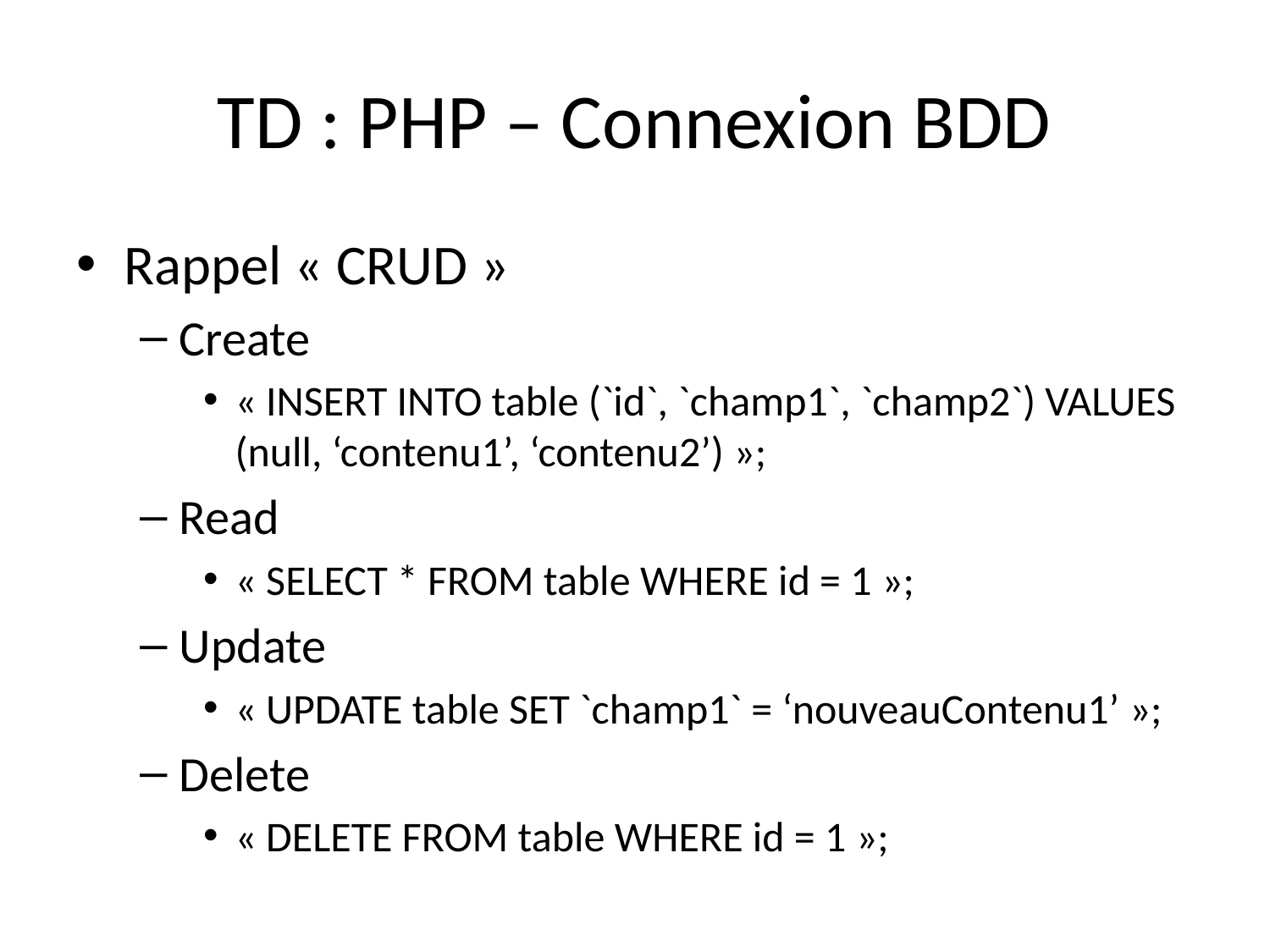

# TD : PHP – Connexion BDD
Rappel « CRUD »
Create
« INSERT INTO table (`id`, `champ1`, `champ2`) VALUES (null, ‘contenu1’, ‘contenu2’) »;
Read
« SELECT * FROM table WHERE id = 1 »;
Update
« UPDATE table SET `champ1` = ‘nouveauContenu1’ »;
Delete
« DELETE FROM table WHERE id = 1 »;